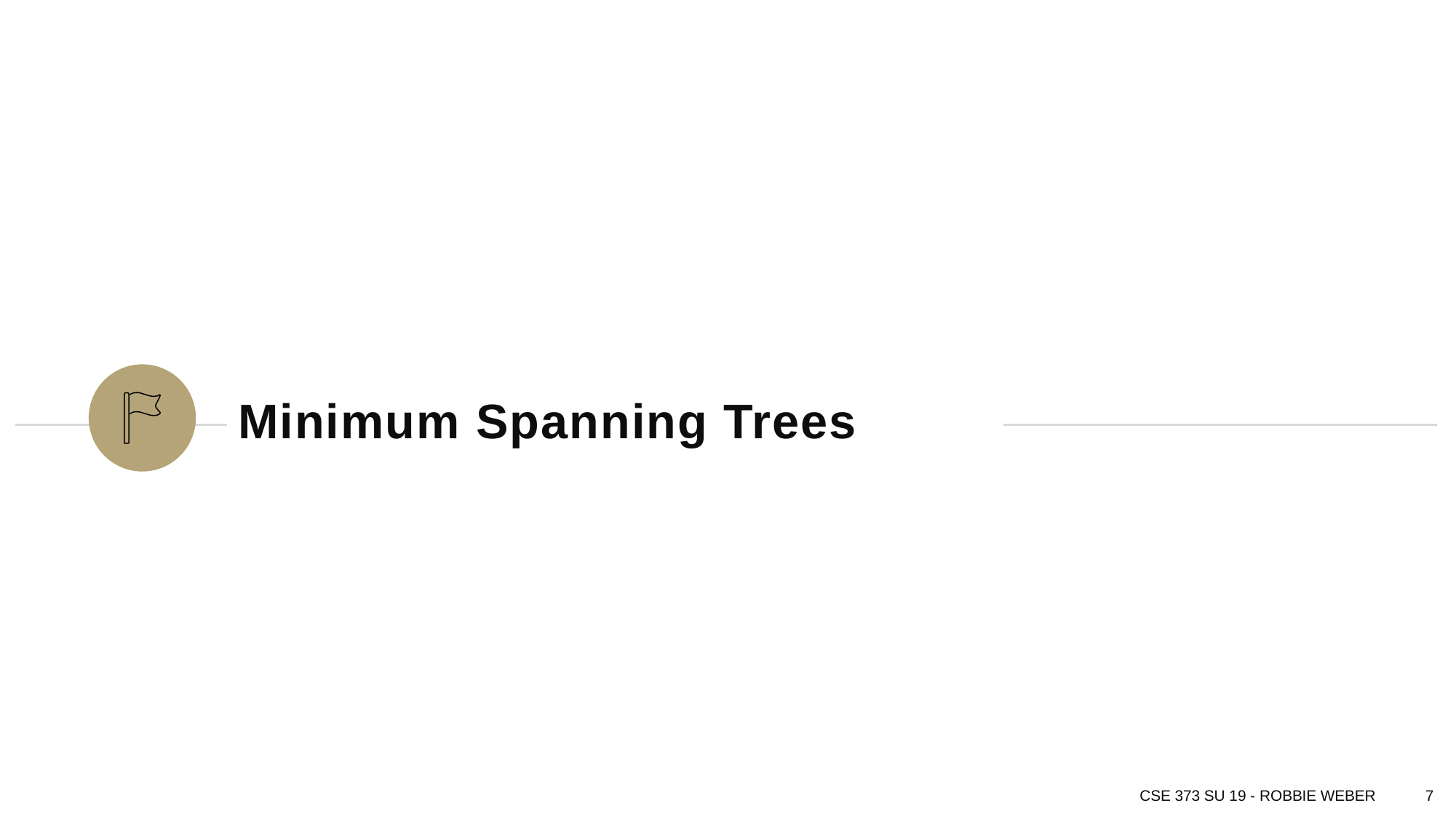

# Minimum Spanning Trees

CSE 373 Su 19 - Robbie Weber
7